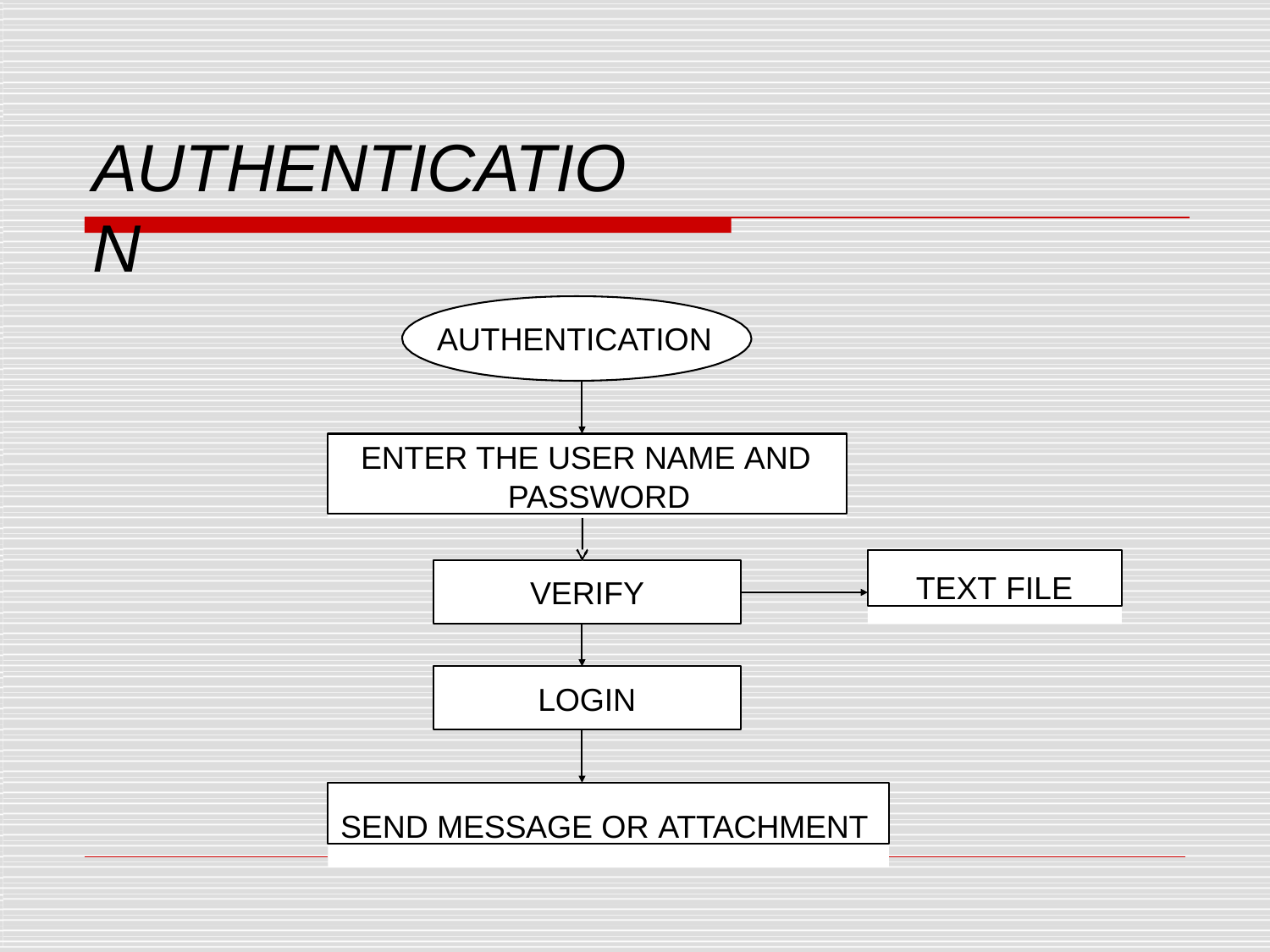

# AUTHENTICATION

AUTHENTICATION

ENTER THE USER NAME AND  PASSWORD

TEXT FILE

VERIFY

LOGIN

SEND MESSAGE OR ATTACHMENT